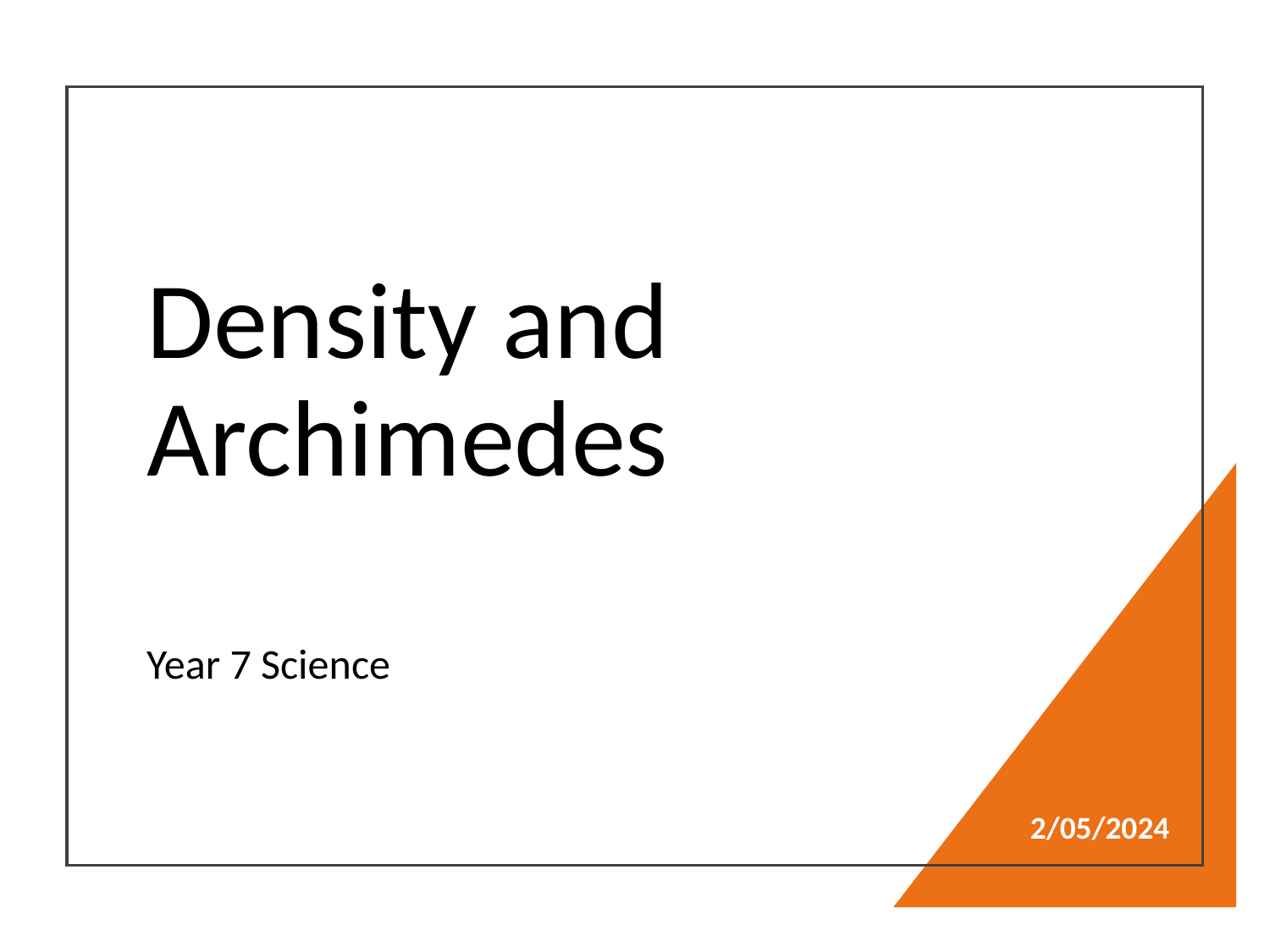

# Density and Archimedes

Year 7 Science

2/05/2024